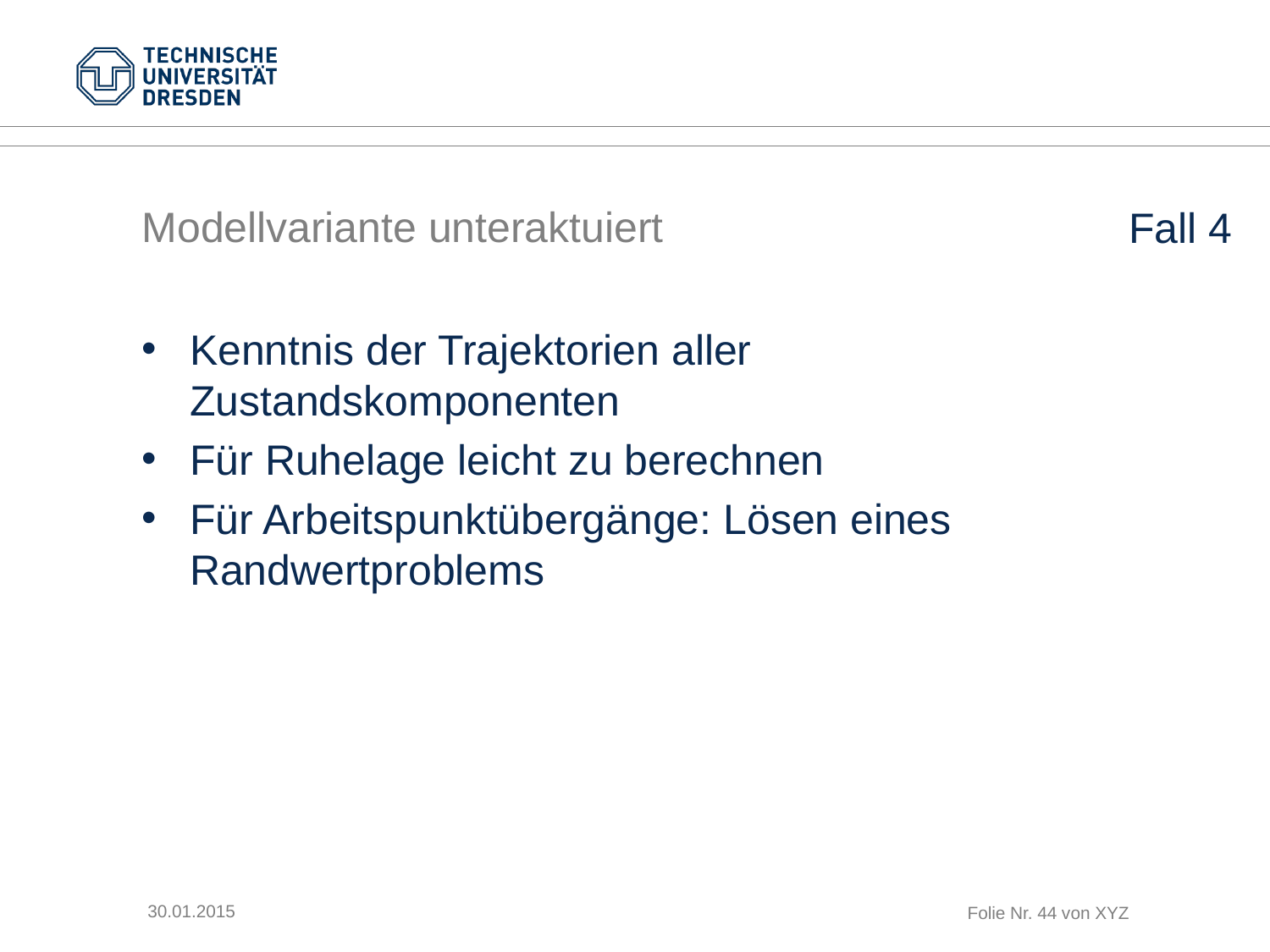

Modellvariante unteraktuiert
Fall 4

Kenntnis der Trajektorien aller Zustandskomponenten
Für Ruhelage leicht zu berechnen
Für Arbeitspunktübergänge: Lösen eines Randwertproblems
30.01.2015